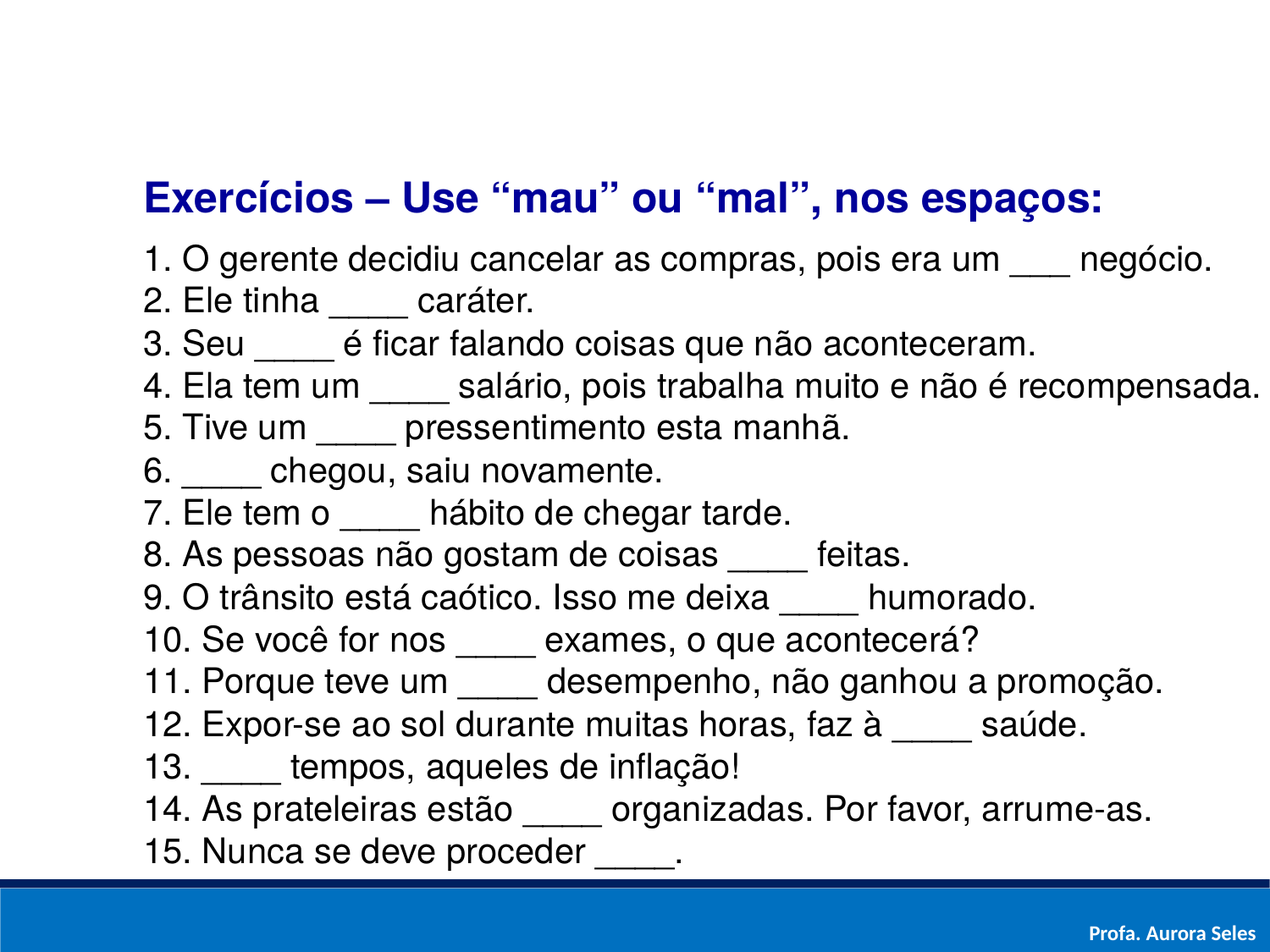

Exercícios – Use “mau” ou “mal”, nos espaços:
1. O gerente decidiu cancelar as compras, pois era um ___ negócio.
2. Ele tinha ____ caráter.
3. Seu ____ é ficar falando coisas que não aconteceram.
4. Ela tem um ____ salário, pois trabalha muito e não é recompensada.
5. Tive um ____ pressentimento esta manhã.
6. ____ chegou, saiu novamente.
7. Ele tem o ____ hábito de chegar tarde.
8. As pessoas não gostam de coisas ____ feitas.
9. O trânsito está caótico. Isso me deixa ____ humorado.
10. Se você for nos ____ exames, o que acontecerá?
11. Porque teve um ____ desempenho, não ganhou a promoção.
12. Expor-se ao sol durante muitas horas, faz à ____ saúde.
13. ____ tempos, aqueles de inflação!
14. As prateleiras estão ____ organizadas. Por favor, arrume-as.
15. Nunca se deve proceder ____.
Profa. Aurora Seles